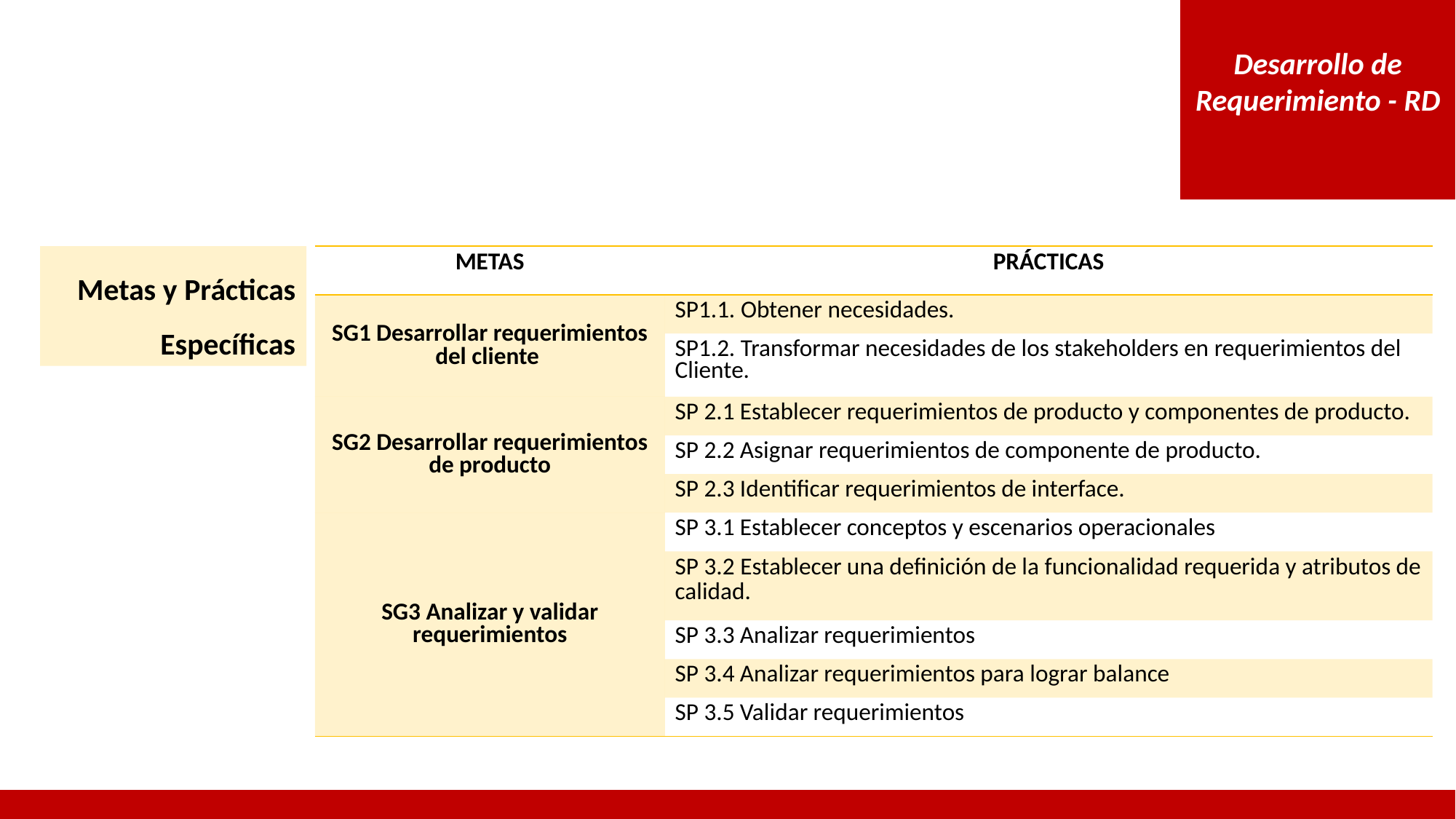

Desarrollo de Requerimiento - RD

Metas y Prácticas Específicas
| METAS | PRÁCTICAS |
| --- | --- |
| SG1 Desarrollar requerimientos del cliente | SP1.1. Obtener necesidades. |
|  | SP1.2. Transformar necesidades de los stakeholders en requerimientos del Cliente. |
| SG2 Desarrollar requerimientos de producto | SP 2.1 Establecer requerimientos de producto y componentes de producto. |
|  | SP 2.2 Asignar requerimientos de componente de producto. |
|  | SP 2.3 Identificar requerimientos de interface. |
| SG3 Analizar y validar requerimientos | SP 3.1 Establecer conceptos y escenarios operacionales |
|  | SP 3.2 Establecer una definición de la funcionalidad requerida y atributos de calidad. |
|  | SP 3.3 Analizar requerimientos |
|  | SP 3.4 Analizar requerimientos para lograr balance |
|  | SP 3.5 Validar requerimientos |